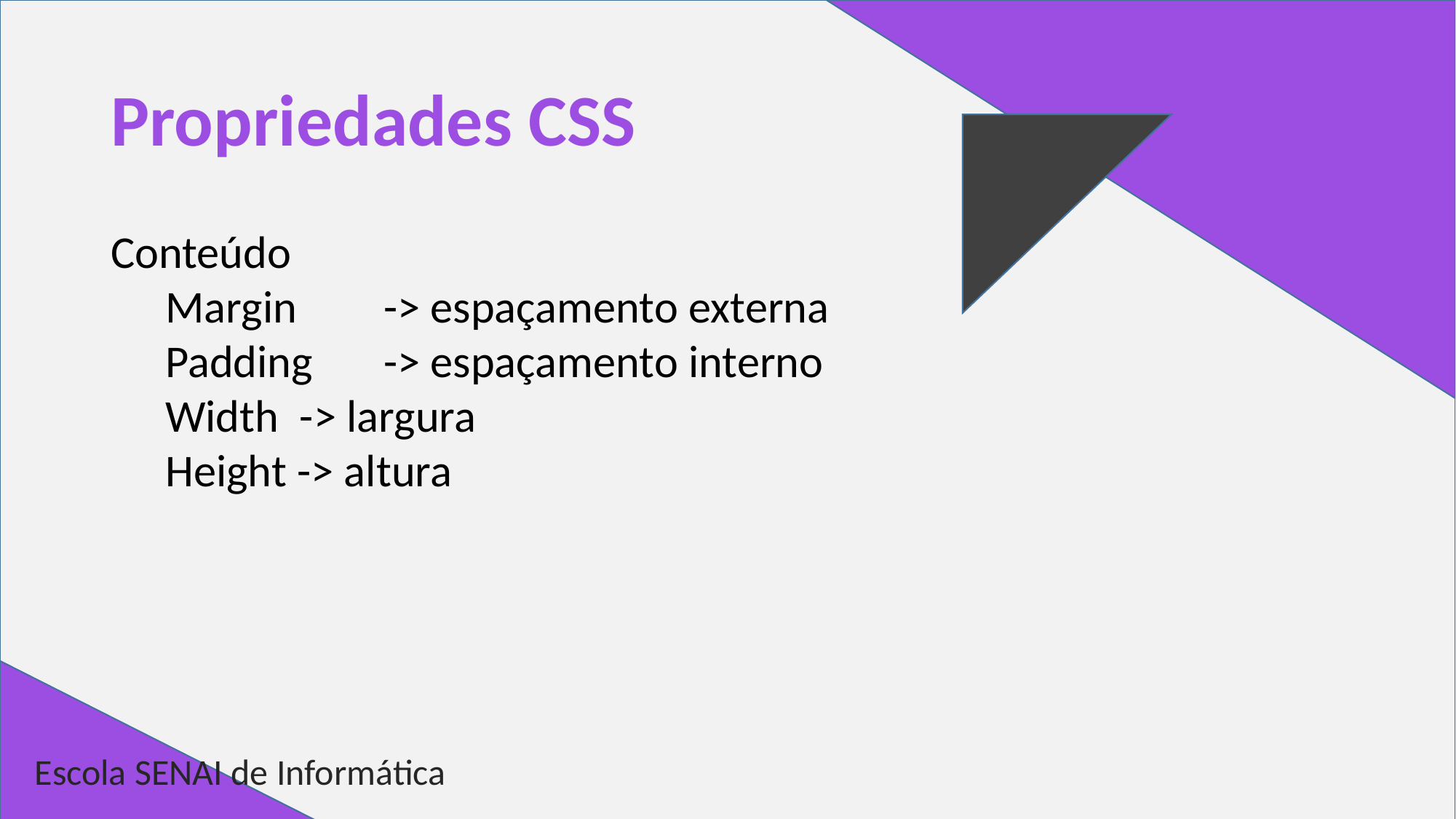

# Propriedades CSS
Conteúdo
Margin	-> espaçamento externa
Padding	-> espaçamento interno
Width  -> largura
Height -> altura